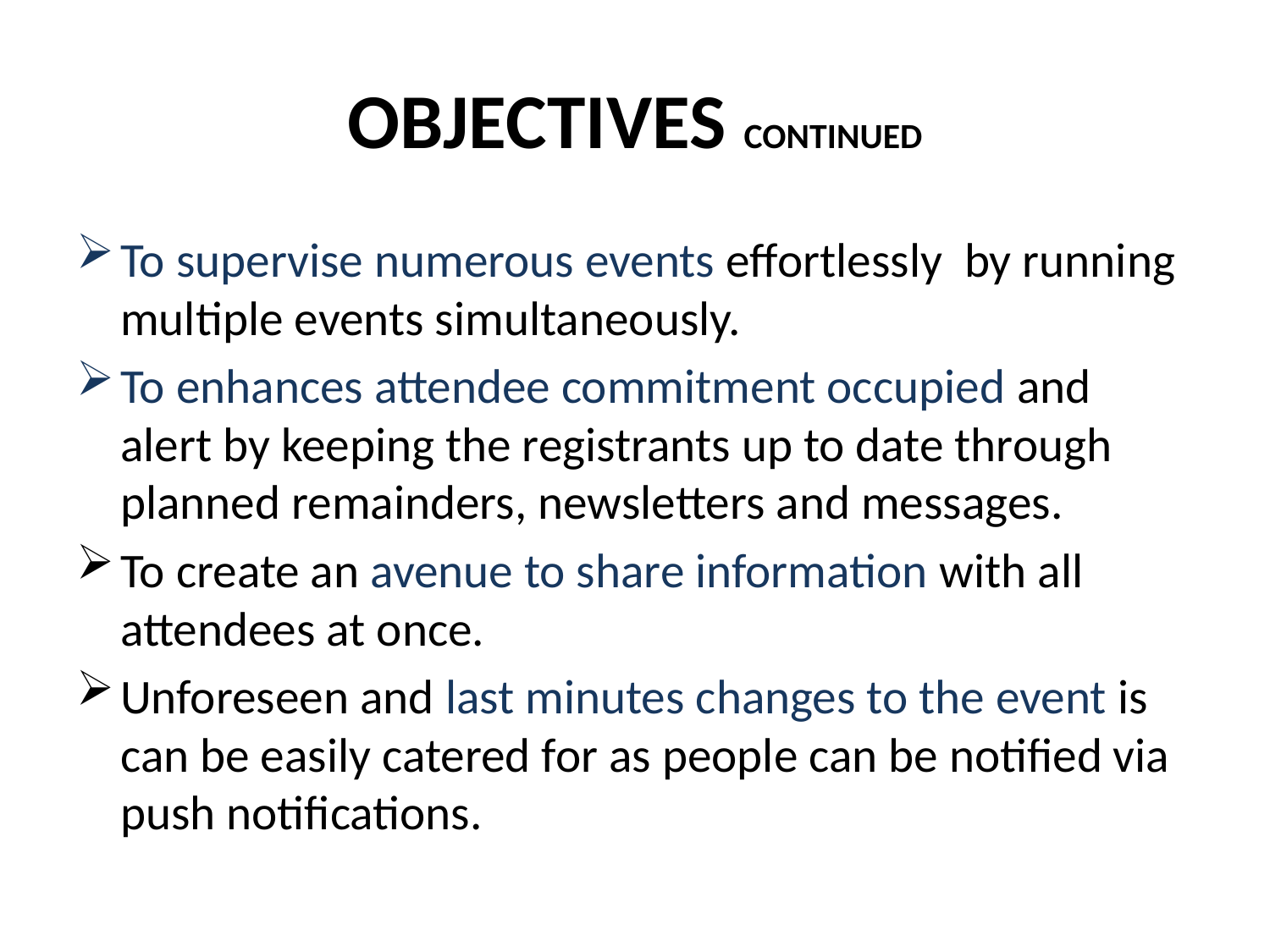

# OBJECTIVES CONTINUED
To supervise numerous events effortlessly  by running multiple events simultaneously.
To enhances attendee commitment occupied and alert by keeping the registrants up to date through planned remainders, newsletters and messages.
To create an avenue to share information with all attendees at once.
Unforeseen and last minutes changes to the event is can be easily catered for as people can be notified via push notifications.